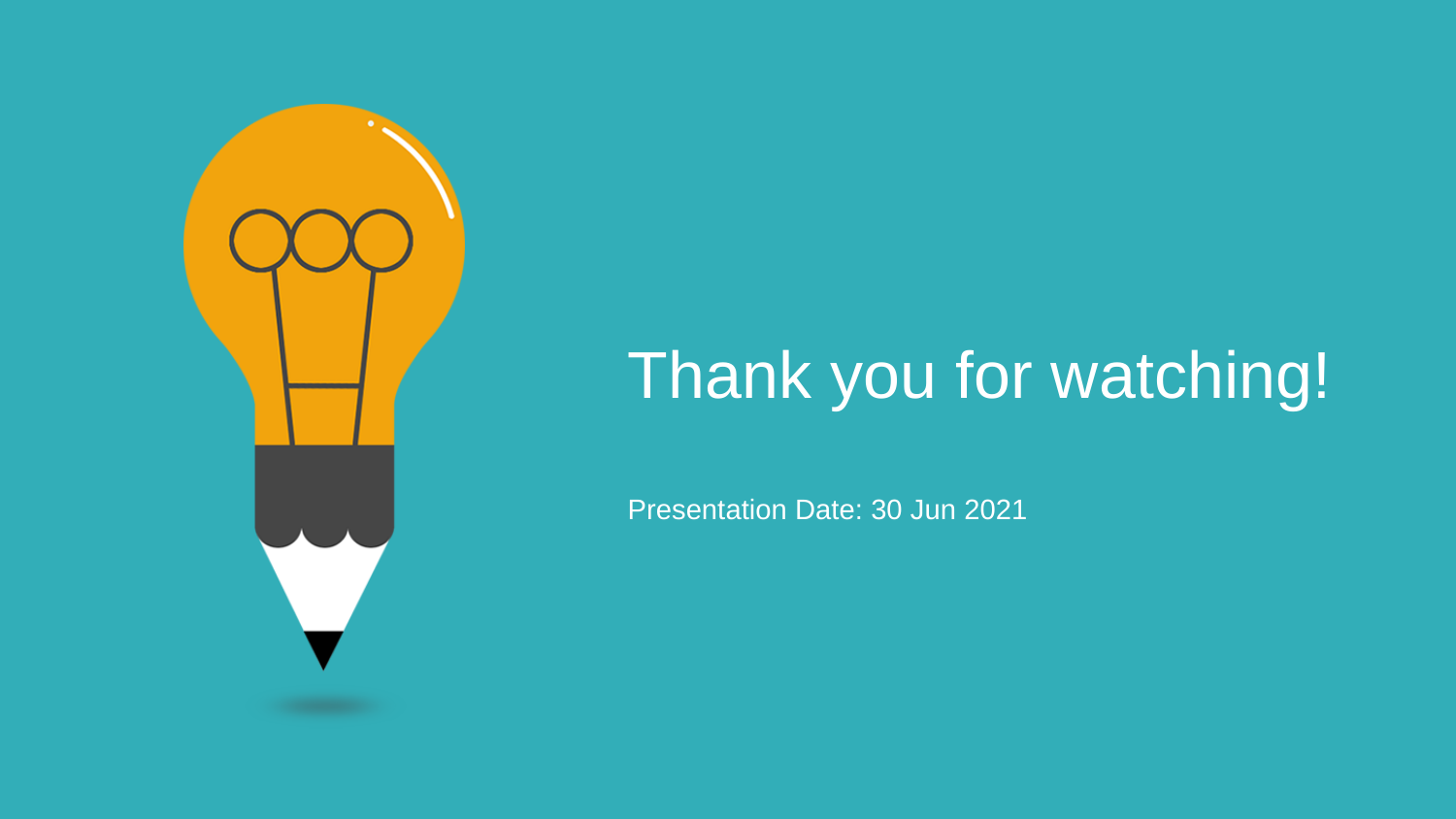

Thank you for watching!
Presentation Date: 30 Jun 2021